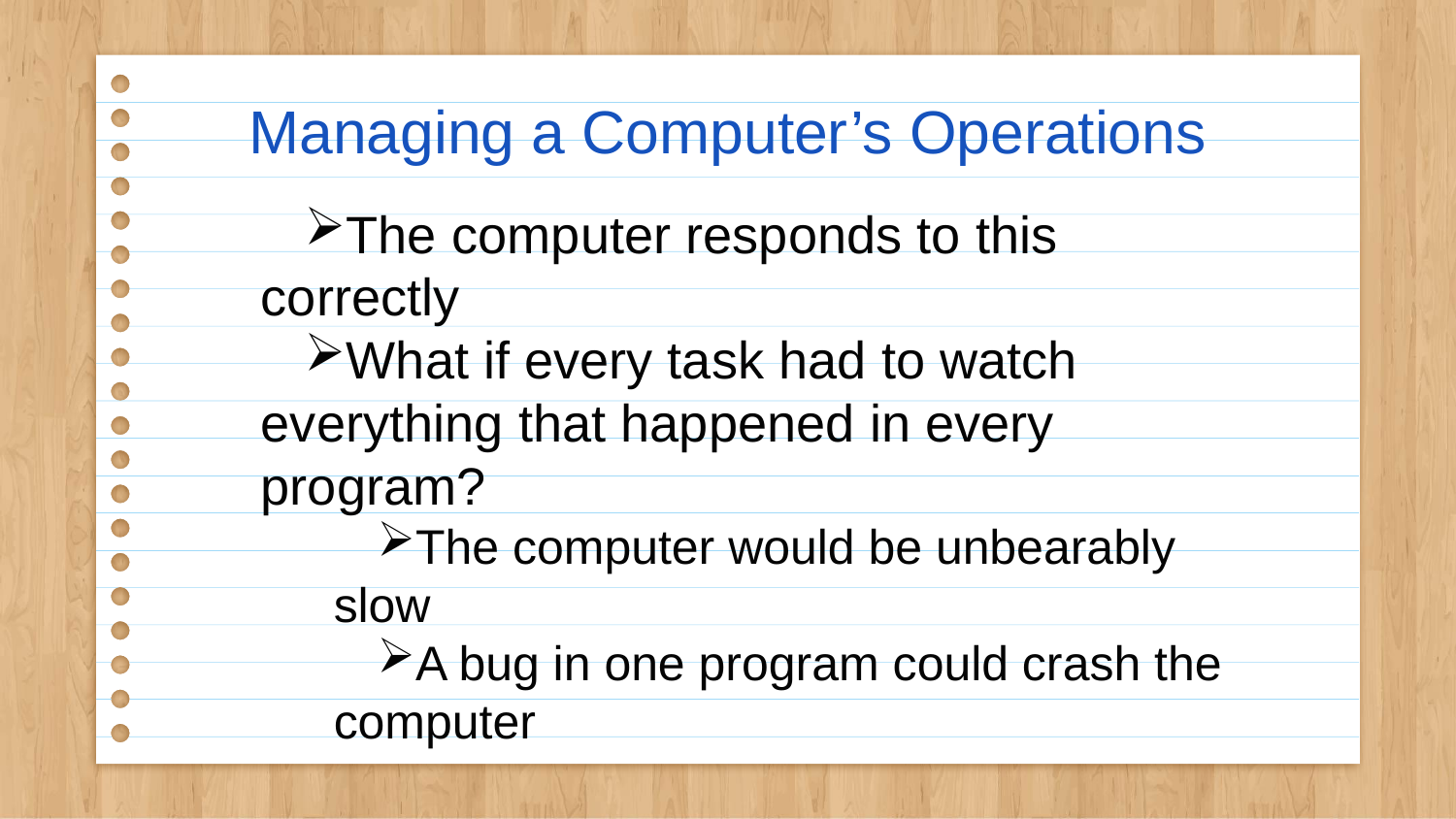

# Managing a Computer’s Operations
The computer responds to this correctly
What if every task had to watch everything that happened in every program?
The computer would be unbearably slow
A bug in one program could crash the computer